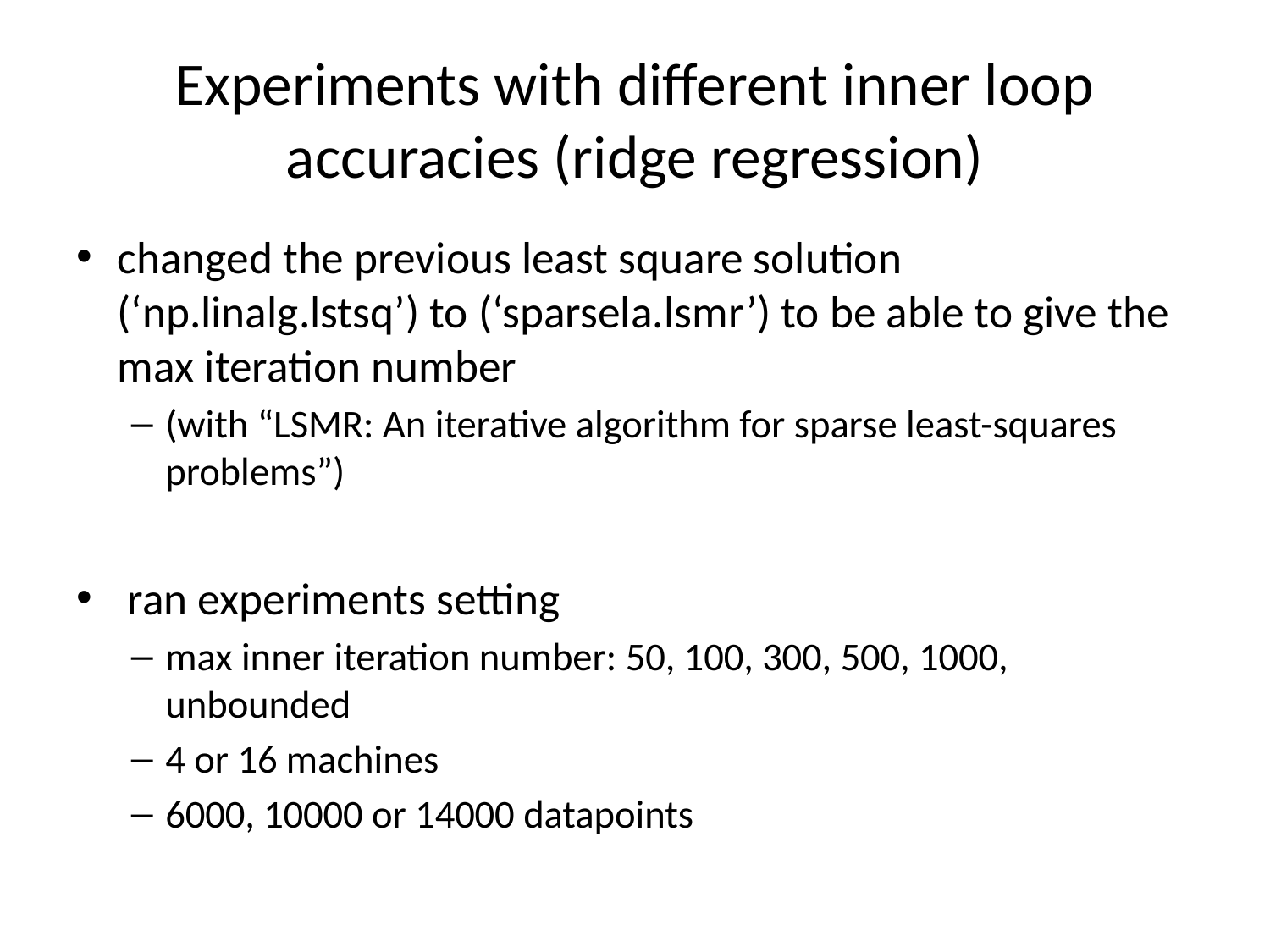

# Experiments with different inner loop accuracies (ridge regression)
changed the previous least square solution (‘np.linalg.lstsq’) to (‘sparsela.lsmr’) to be able to give the max iteration number
(with “LSMR: An iterative algorithm for sparse least-squares problems”)

 ran experiments setting
max inner iteration number: 50, 100, 300, 500, 1000, unbounded
4 or 16 machines
6000, 10000 or 14000 datapoints